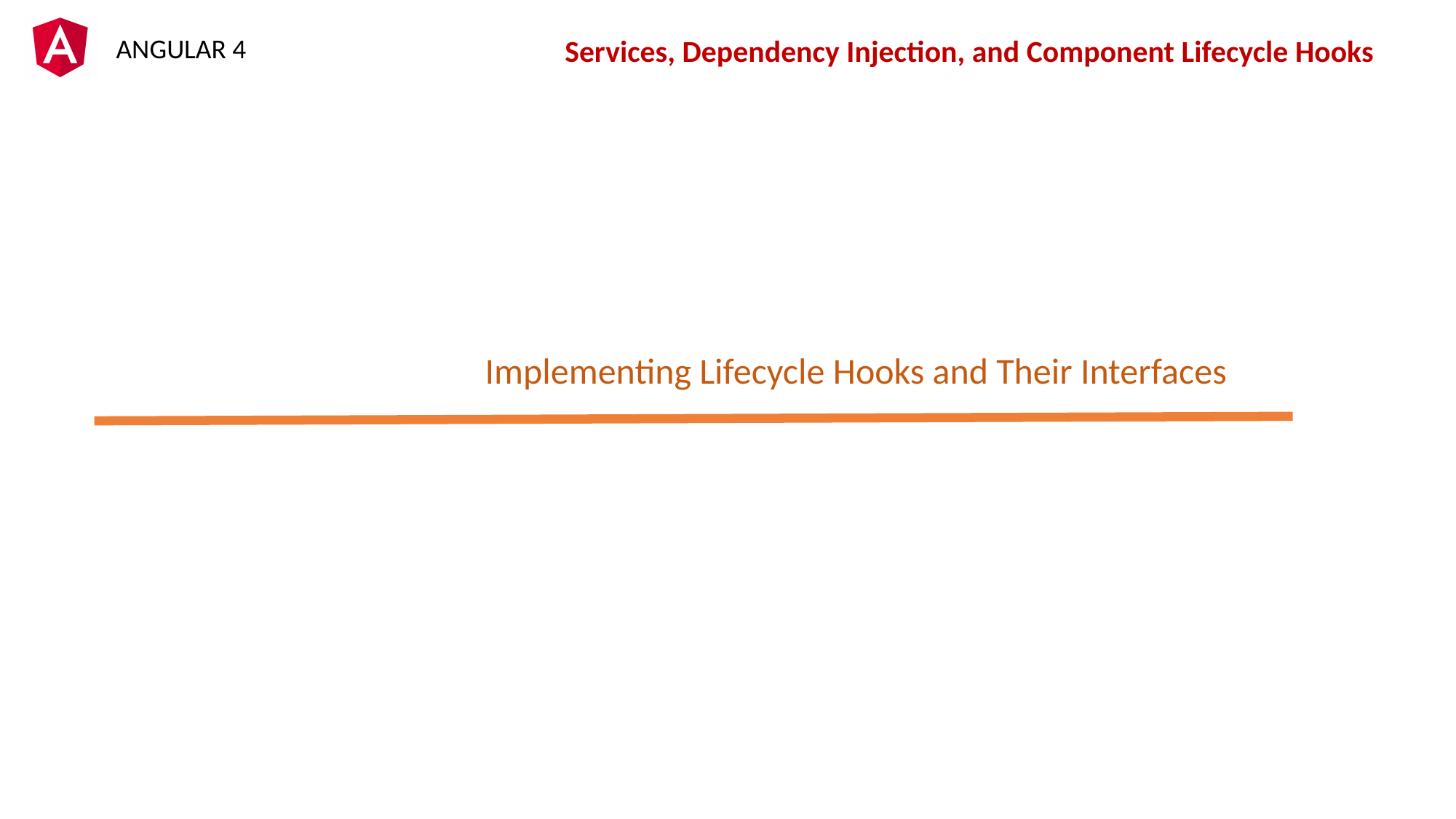

Services, Dependency Injection, and Component Lifecycle Hooks
Implementing Lifecycle Hooks and Their Interfaces